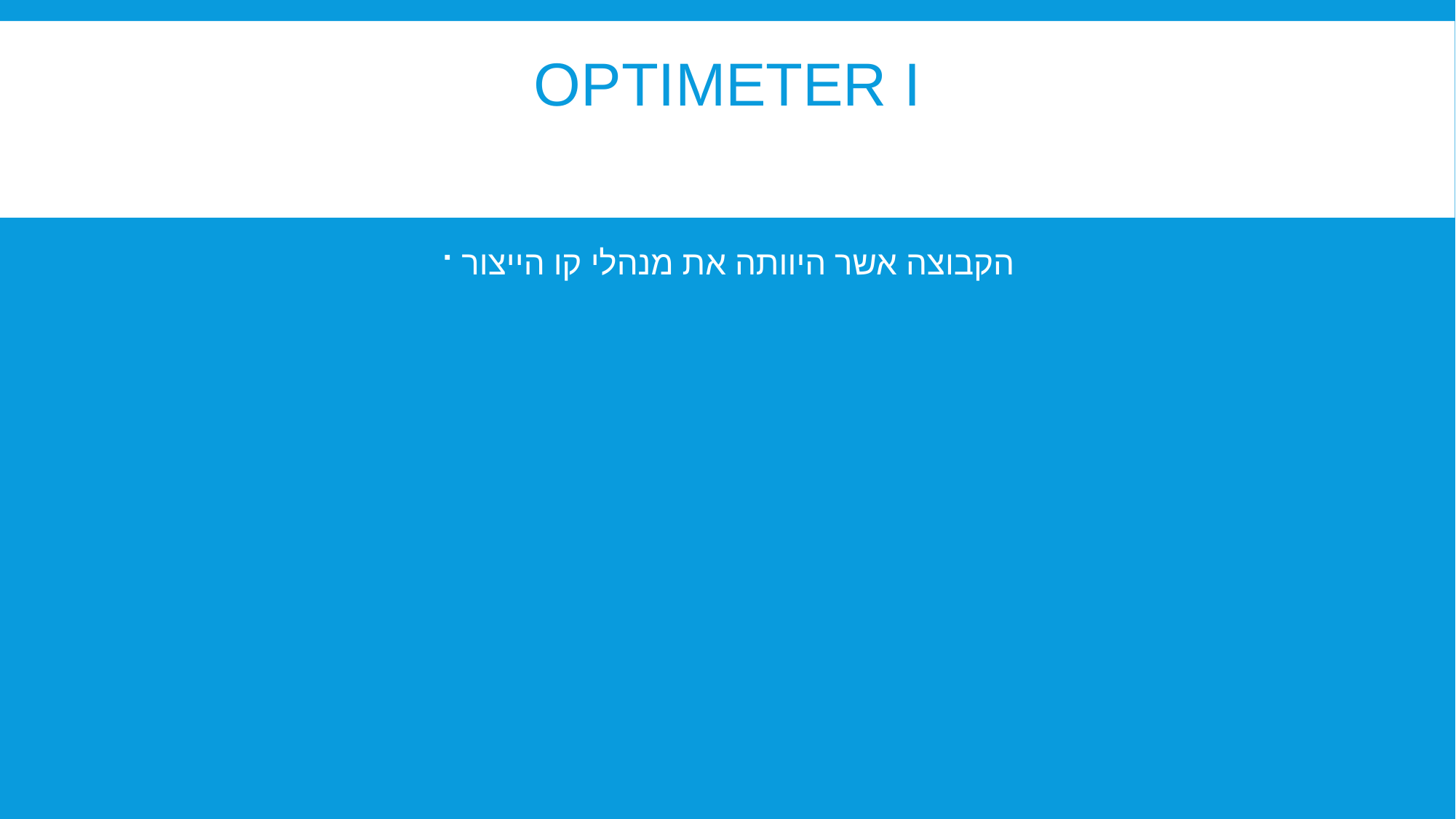

# OPTIMETER I
הקבוצה אשר היוותה את מנהלי קו הייצור